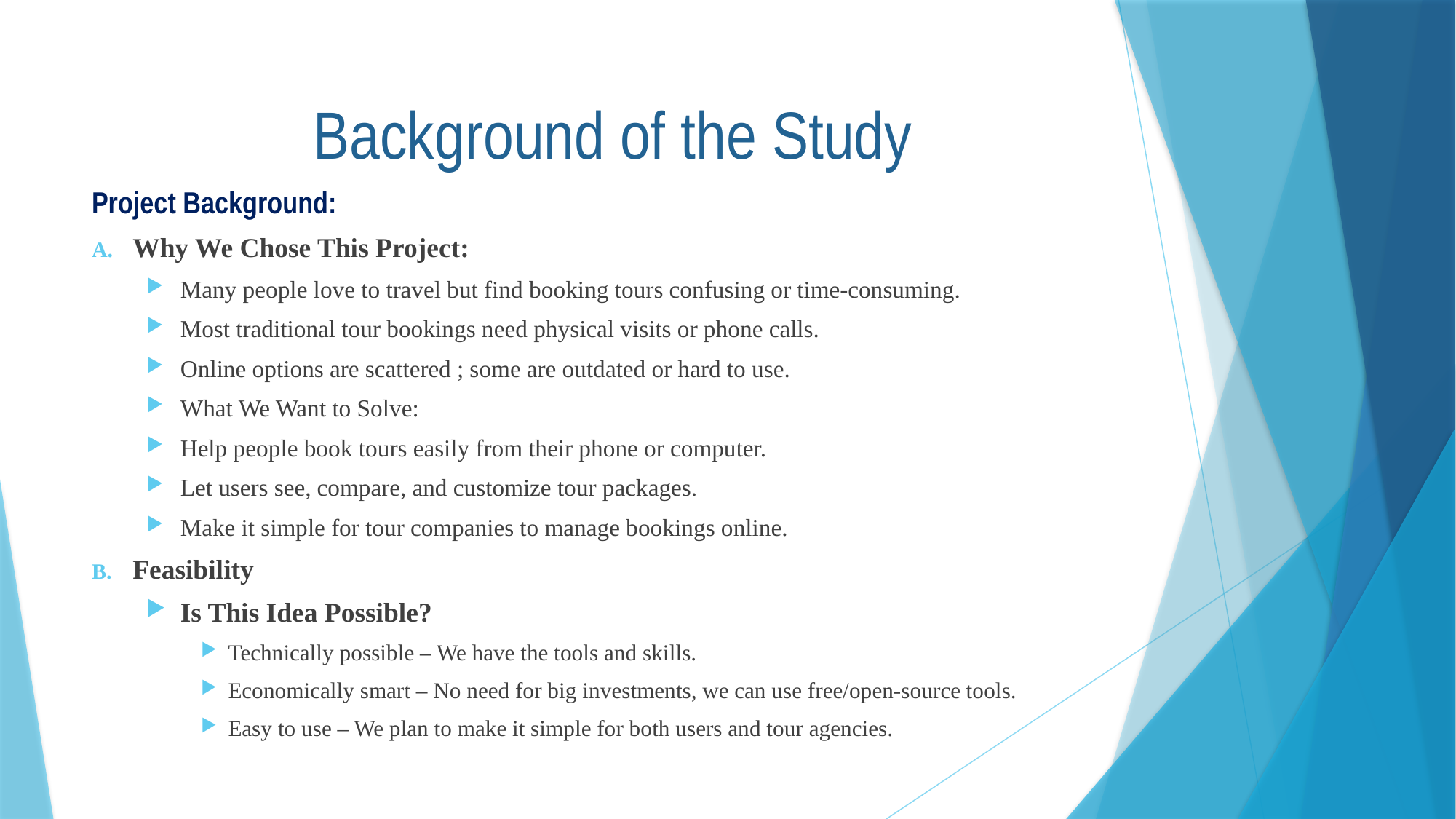

# Background of the Study
Project Background:
Why We Chose This Project:
Many people love to travel but find booking tours confusing or time-consuming.
Most traditional tour bookings need physical visits or phone calls.
Online options are scattered ; some are outdated or hard to use.
What We Want to Solve:
Help people book tours easily from their phone or computer.
Let users see, compare, and customize tour packages.
Make it simple for tour companies to manage bookings online.
Feasibility
Is This Idea Possible?
Technically possible – We have the tools and skills.
Economically smart – No need for big investments, we can use free/open-source tools.
Easy to use – We plan to make it simple for both users and tour agencies.